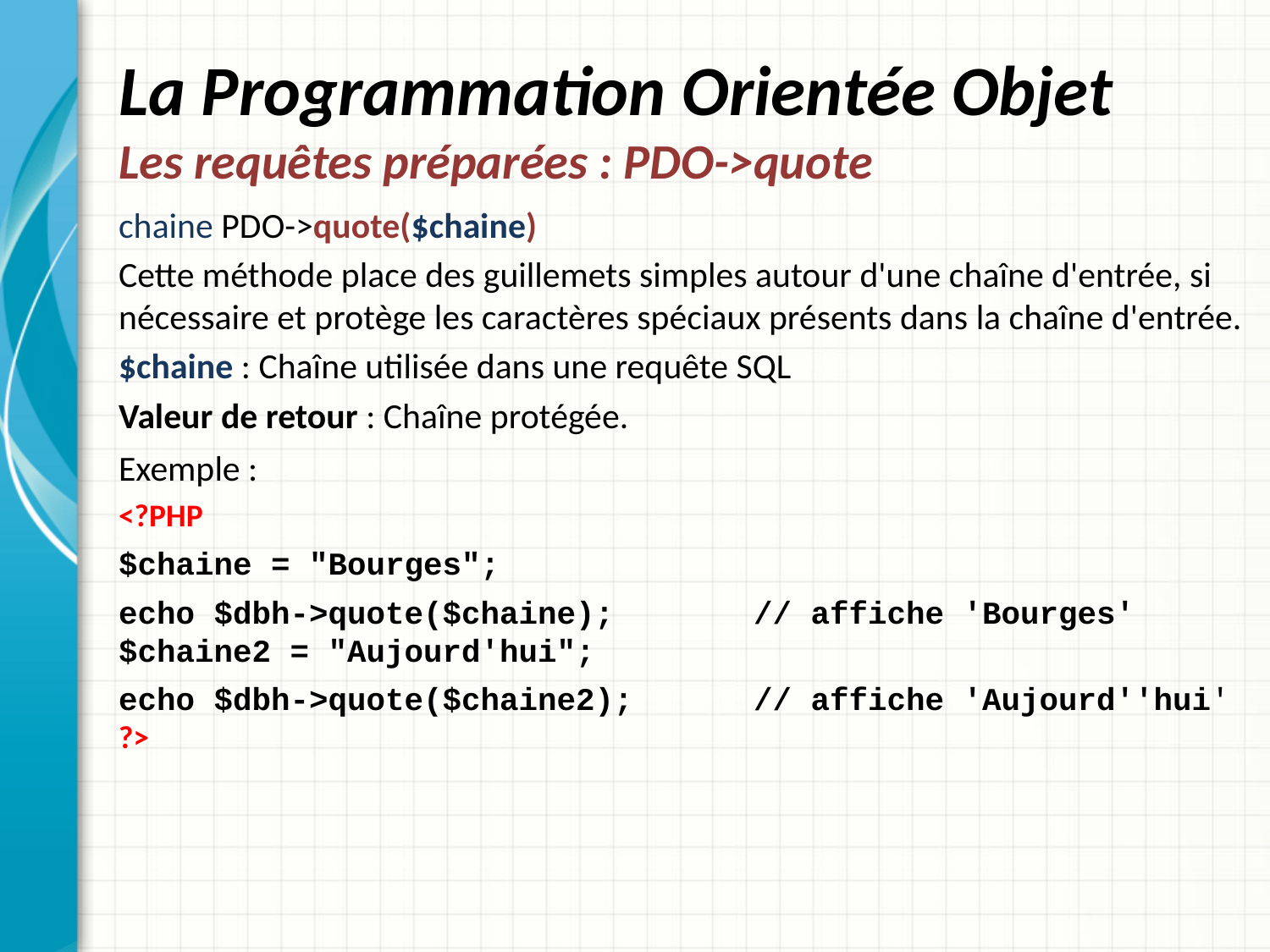

# La Programmation Orientée Objet Les requêtes préparées : PDO->quote
chaine PDO->quote($chaine)
Cette méthode place des guillemets simples autour d'une chaîne d'entrée, si nécessaire et protège les caractères spéciaux présents dans la chaîne d'entrée.
$chaine : Chaîne utilisée dans une requête SQL
Valeur de retour : Chaîne protégée.
Exemple :
<?PHP
$chaine = "Bourges";
echo $dbh->quote($chaine);		// affiche 'Bourges'
$chaine2 = "Aujourd'hui";
echo $dbh->quote($chaine2);	// affiche 'Aujourd''hui'
?>